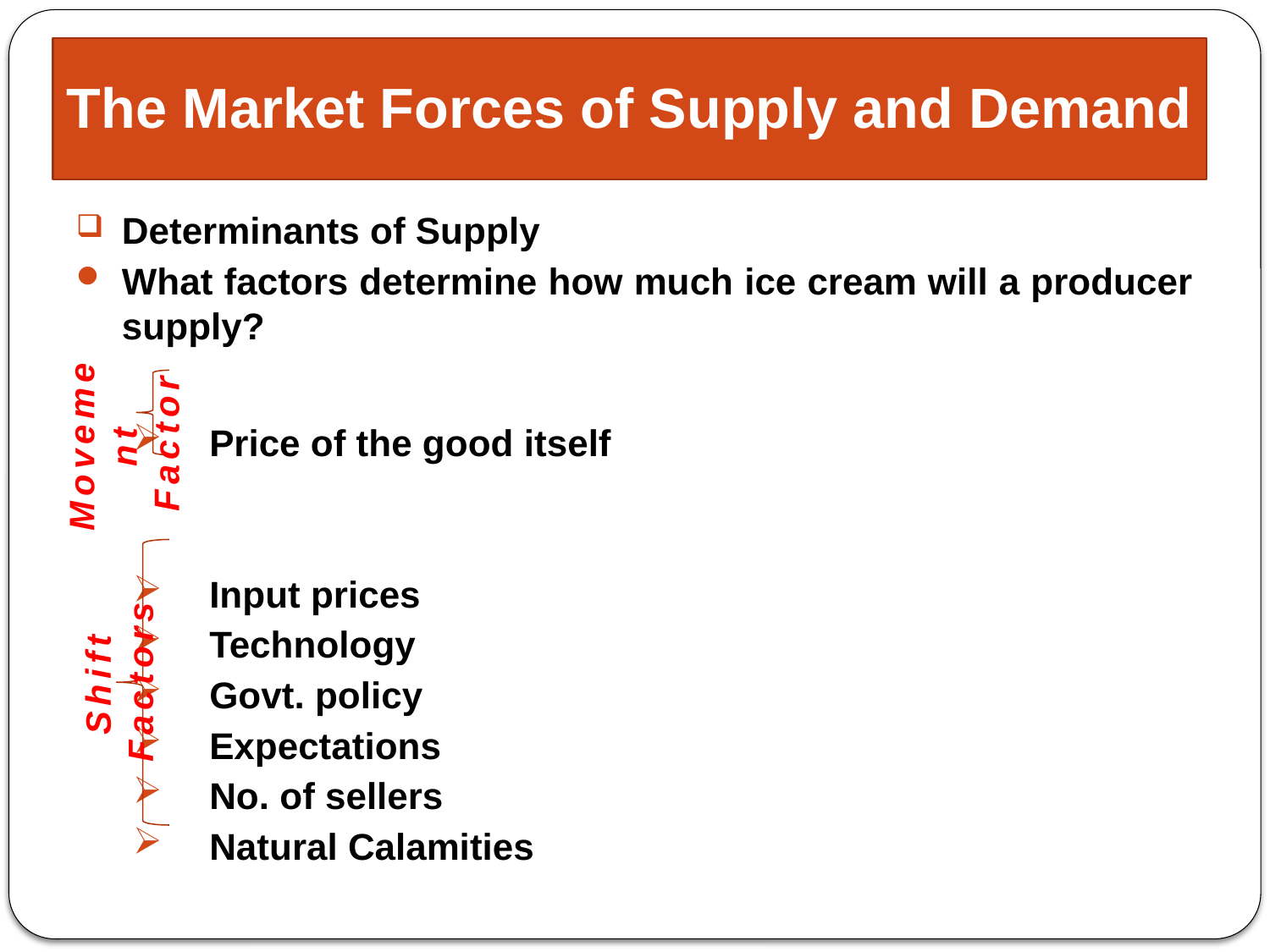

# The Market Forces of Supply and Demand
Determinants of Supply
What factors determine how much ice cream will a producer supply?

Price of the good itself

Input prices
Technology
Govt. policy
Expectations
No. of sellers
Natural Calamities
Movement Factor

Shift Factors